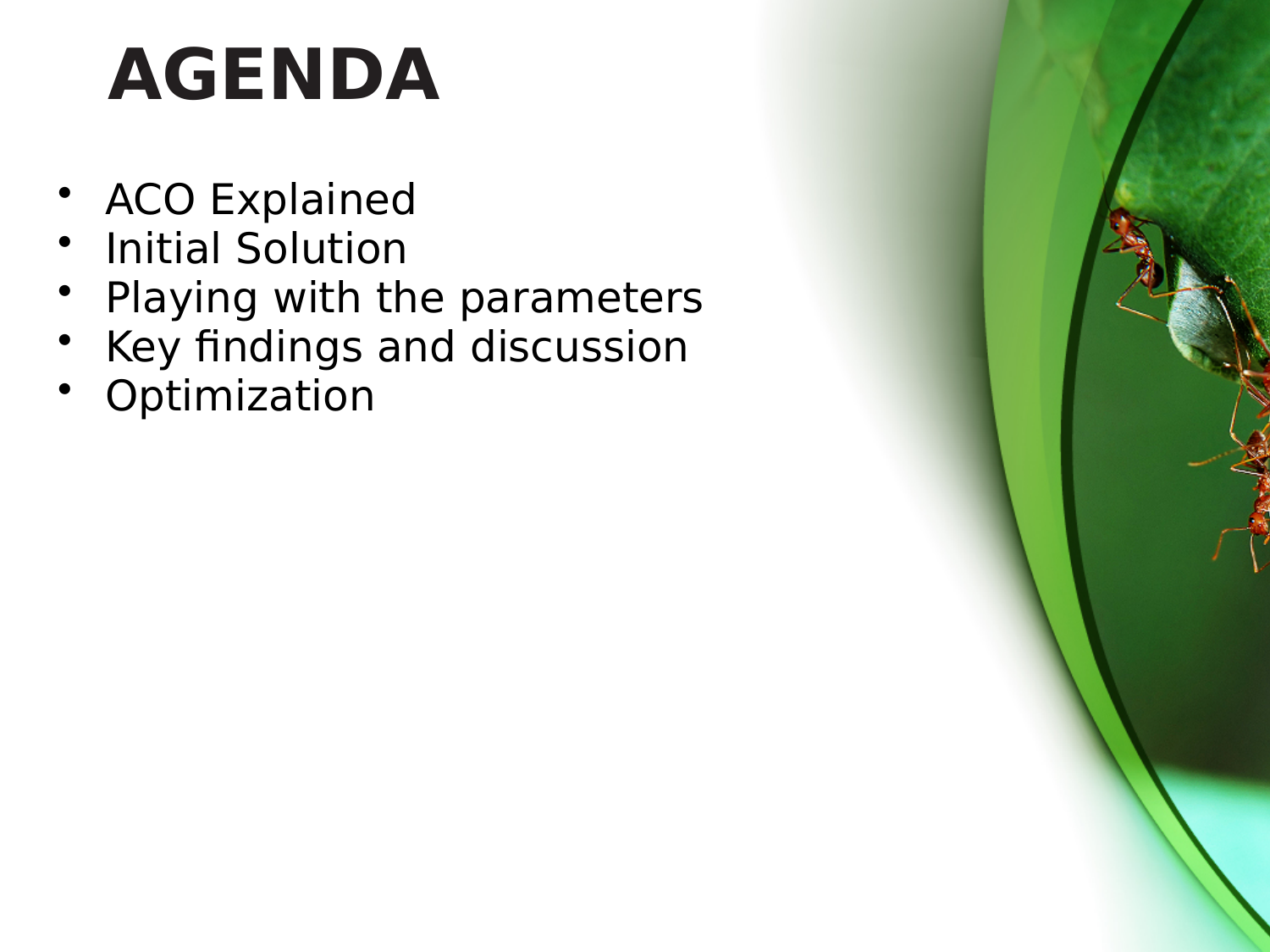

# AGENDA
ACO Explained
Initial Solution
Playing with the parameters
Key findings and discussion
Optimization